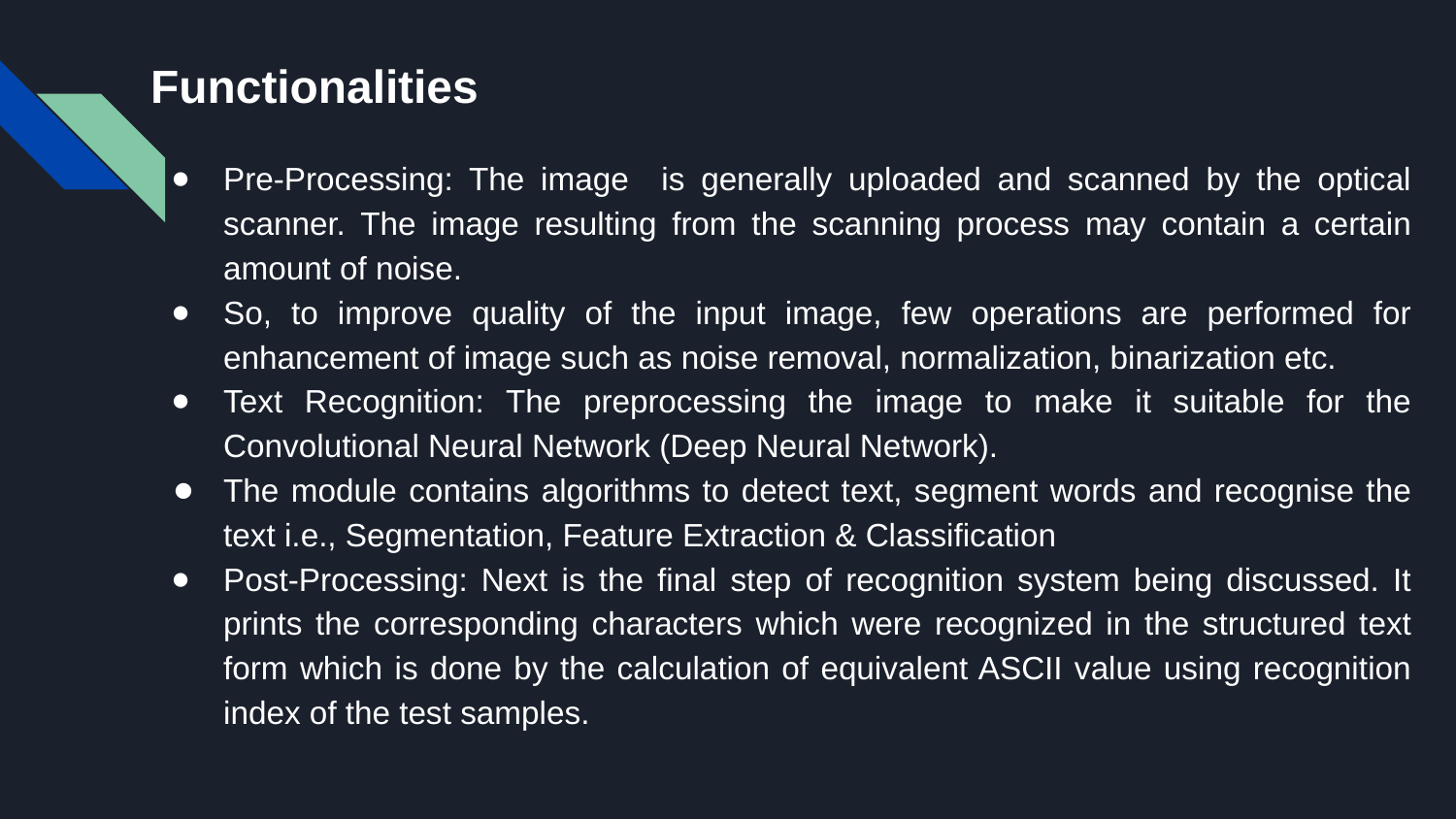

# Functionalities
Pre-Processing: The image  is generally uploaded and scanned by the optical scanner. The image resulting from the scanning process may contain a certain amount of noise.
So, to improve quality of the input image, few operations are performed for enhancement of image such as noise removal, normalization, binarization etc.
Text Recognition: The preprocessing the image to make it suitable for the Convolutional Neural Network (Deep Neural Network).
The module contains algorithms to detect text, segment words and recognise the text i.e., Segmentation, Feature Extraction & Classification
Post-Processing: Next is the final step of recognition system being discussed. It prints the corresponding characters which were recognized in the structured text form which is done by the calculation of equivalent ASCII value using recognition index of the test samples.